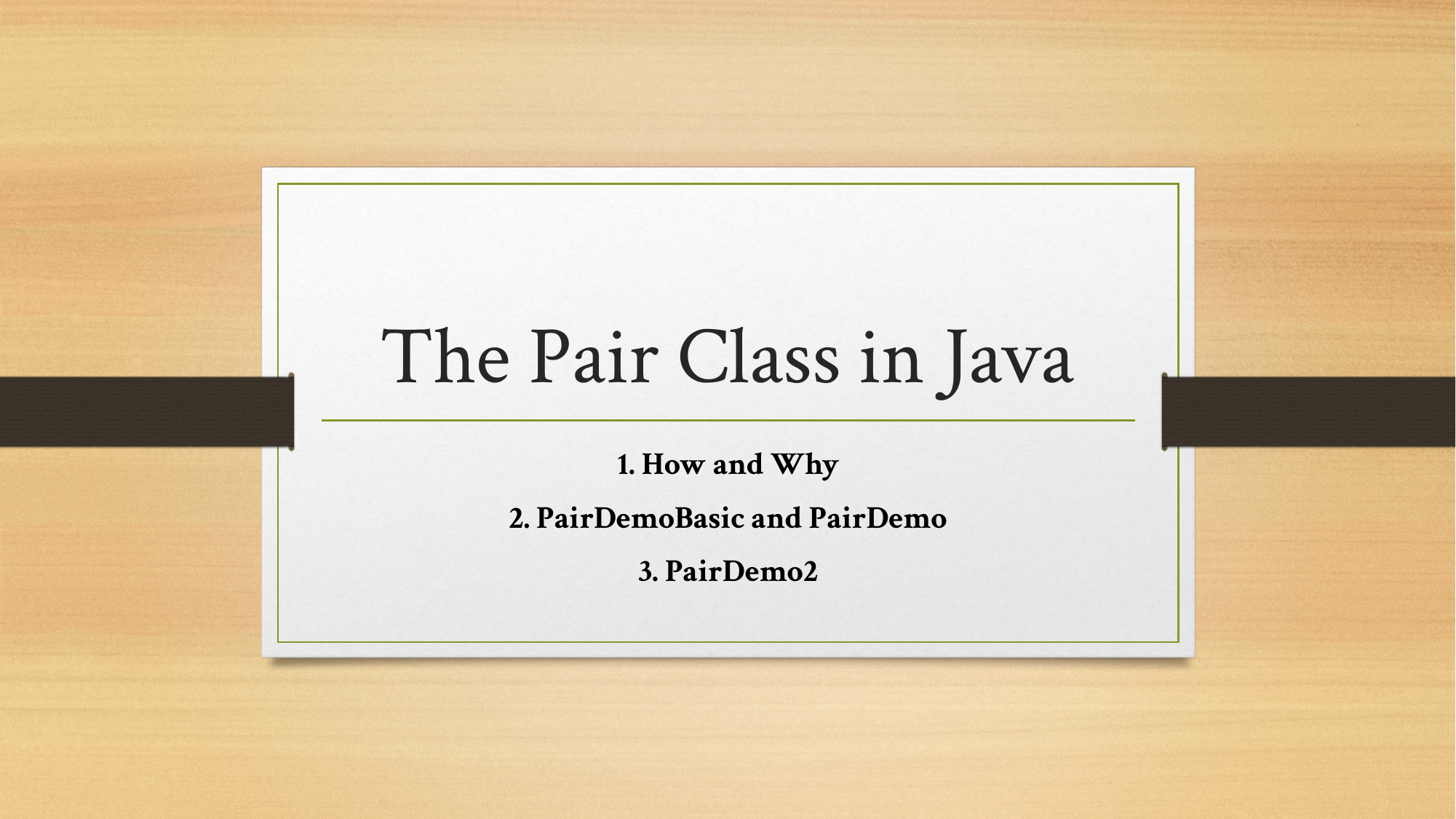

# The Pair Class in Java
1. How and Why
2. PairDemoBasic and PairDemo
3. PairDemo2